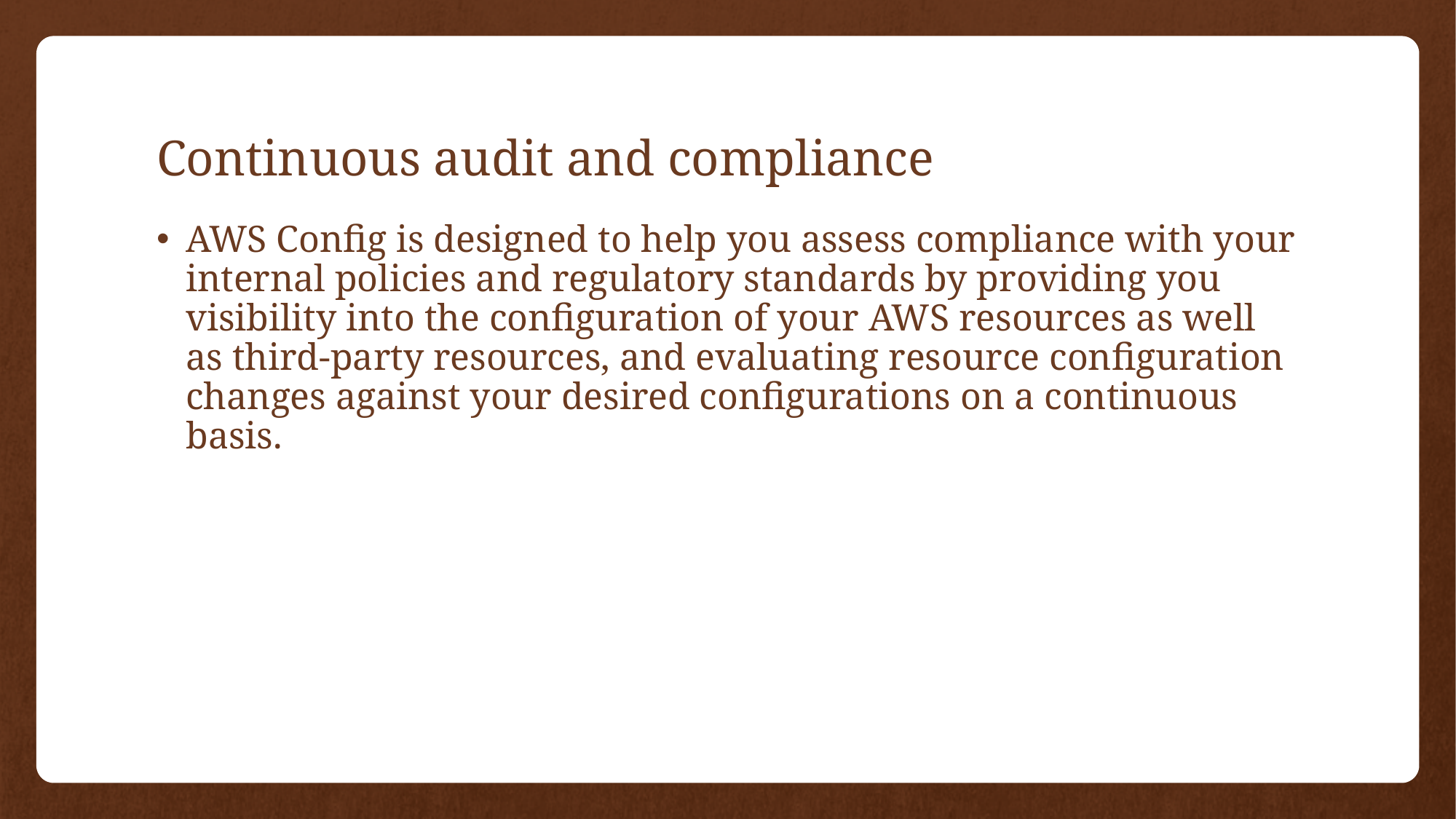

# Continuous audit and compliance
AWS Config is designed to help you assess compliance with your internal policies and regulatory standards by providing you visibility into the configuration of your AWS resources as well as third-party resources, and evaluating resource configuration changes against your desired configurations on a continuous basis.